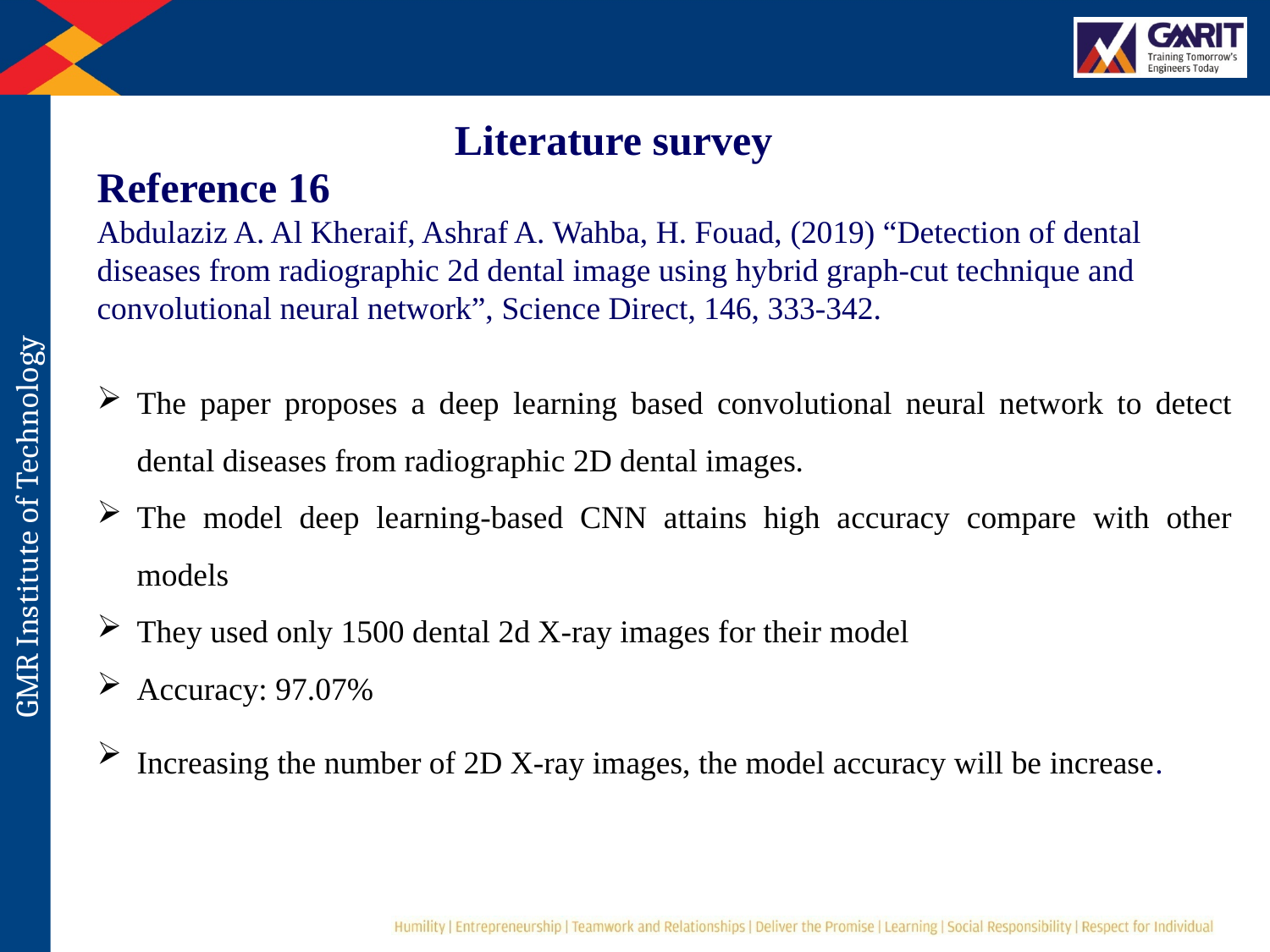

Literature survey
Reference 16
Abdulaziz A. Al Kheraif, Ashraf A. Wahba, H. Fouad, (2019) “Detection of dental diseases from radiographic 2d dental image using hybrid graph-cut technique and convolutional neural network”, Science Direct, 146, 333-342.

The paper proposes a deep learning based convolutional neural network to detect dental diseases from radiographic 2D dental images.
The model deep learning-based CNN attains high accuracy compare with other models
They used only 1500 dental 2d X-ray images for their model
Accuracy: 97.07%
Increasing the number of 2D X-ray images, the model accuracy will be increase.